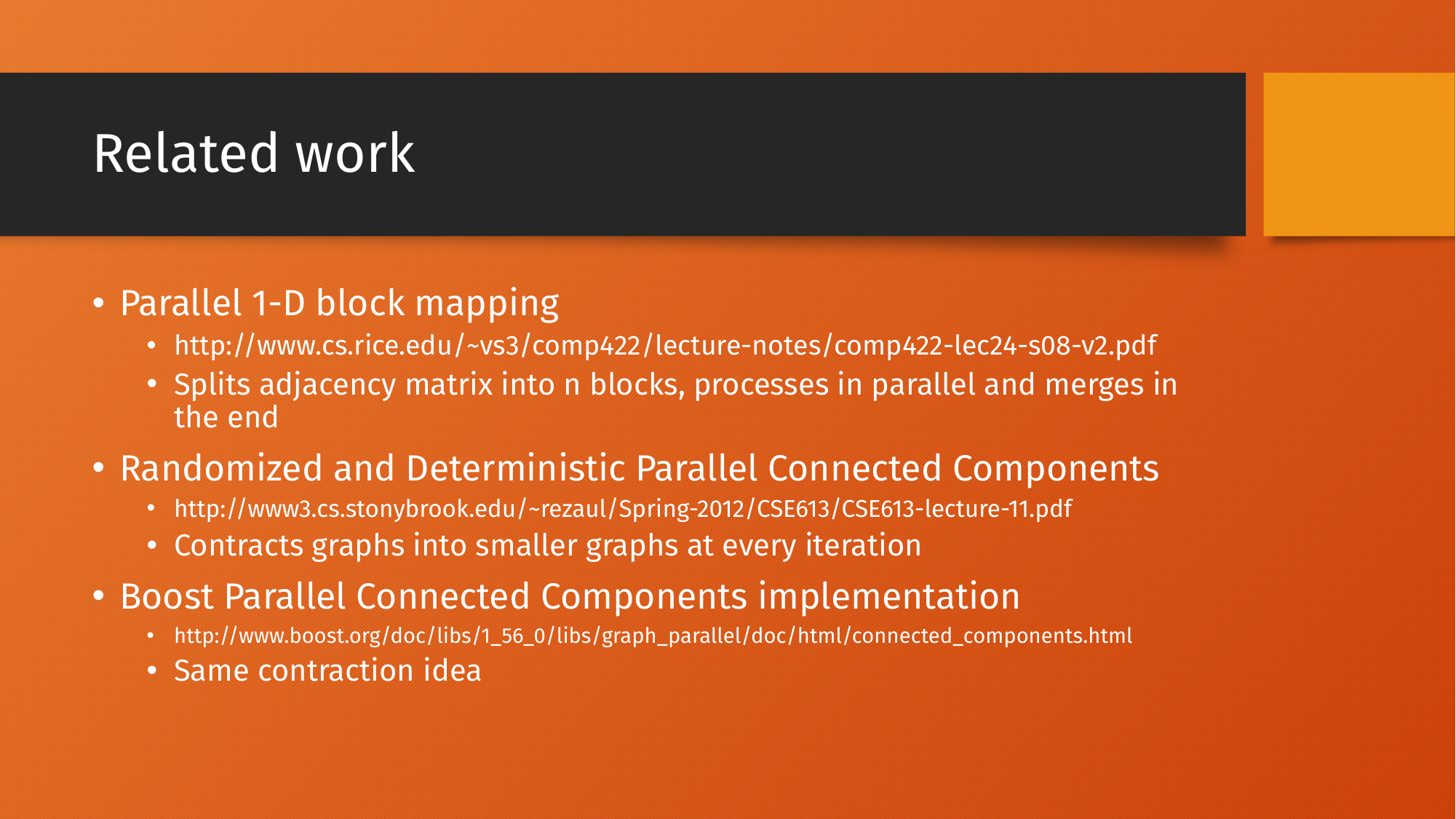

# Related work
Parallel 1-D block mapping
http://www.cs.rice.edu/~vs3/comp422/lecture-notes/comp422-lec24-s08-v2.pdf
Splits adjacency matrix into n blocks, processes in parallel and merges in the end
Randomized and Deterministic Parallel Connected Components
http://www3.cs.stonybrook.edu/~rezaul/Spring-2012/CSE613/CSE613-lecture-11.pdf
Contracts graphs into smaller graphs at every iteration
Boost Parallel Connected Components implementation
http://www.boost.org/doc/libs/1_56_0/libs/graph_parallel/doc/html/connected_components.html
Same contraction idea